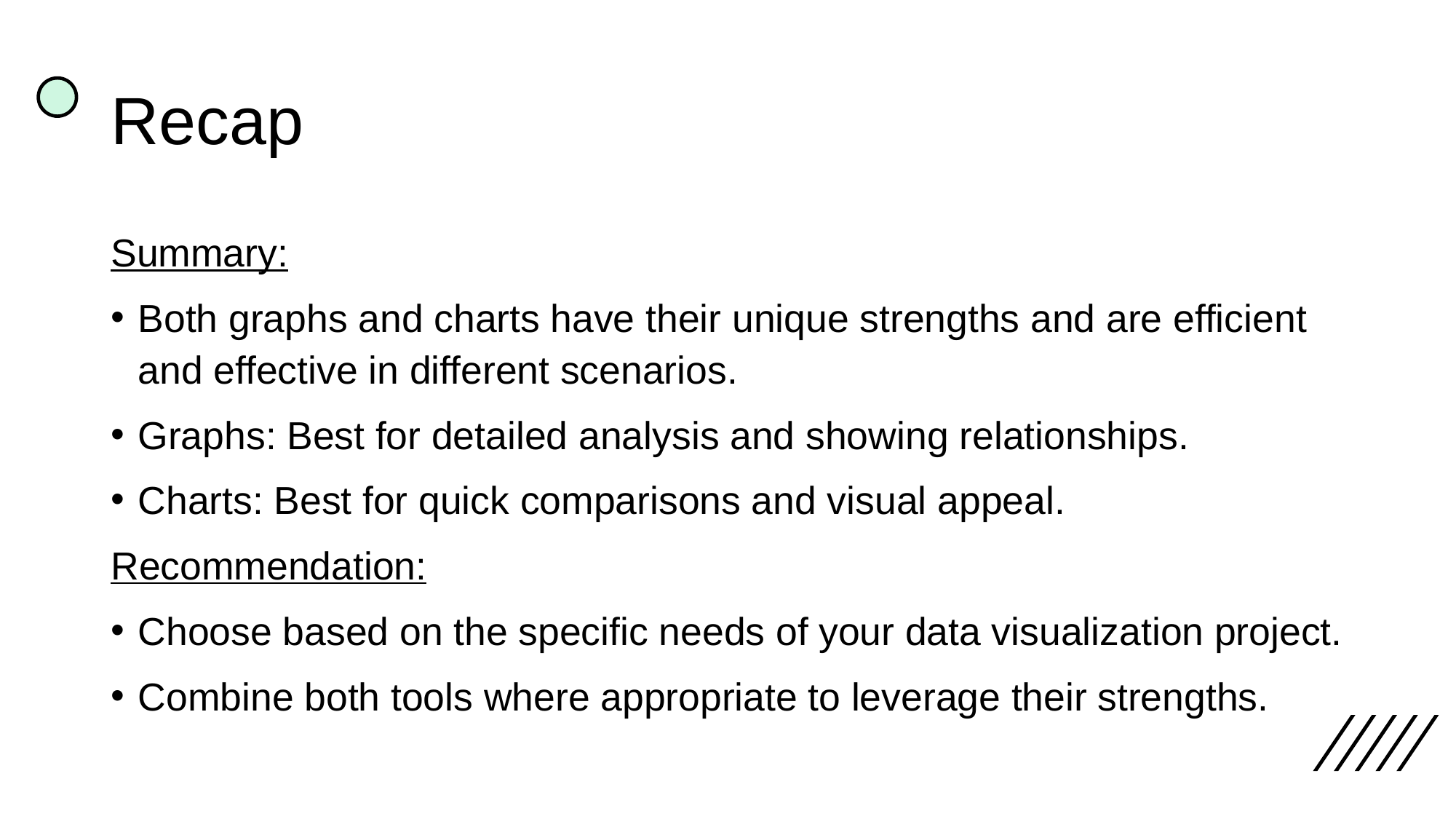

# Recap
Summary:
Both graphs and charts have their unique strengths and are efficient and effective in different scenarios.
Graphs: Best for detailed analysis and showing relationships.
Charts: Best for quick comparisons and visual appeal.
Recommendation:
Choose based on the specific needs of your data visualization project.
Combine both tools where appropriate to leverage their strengths.